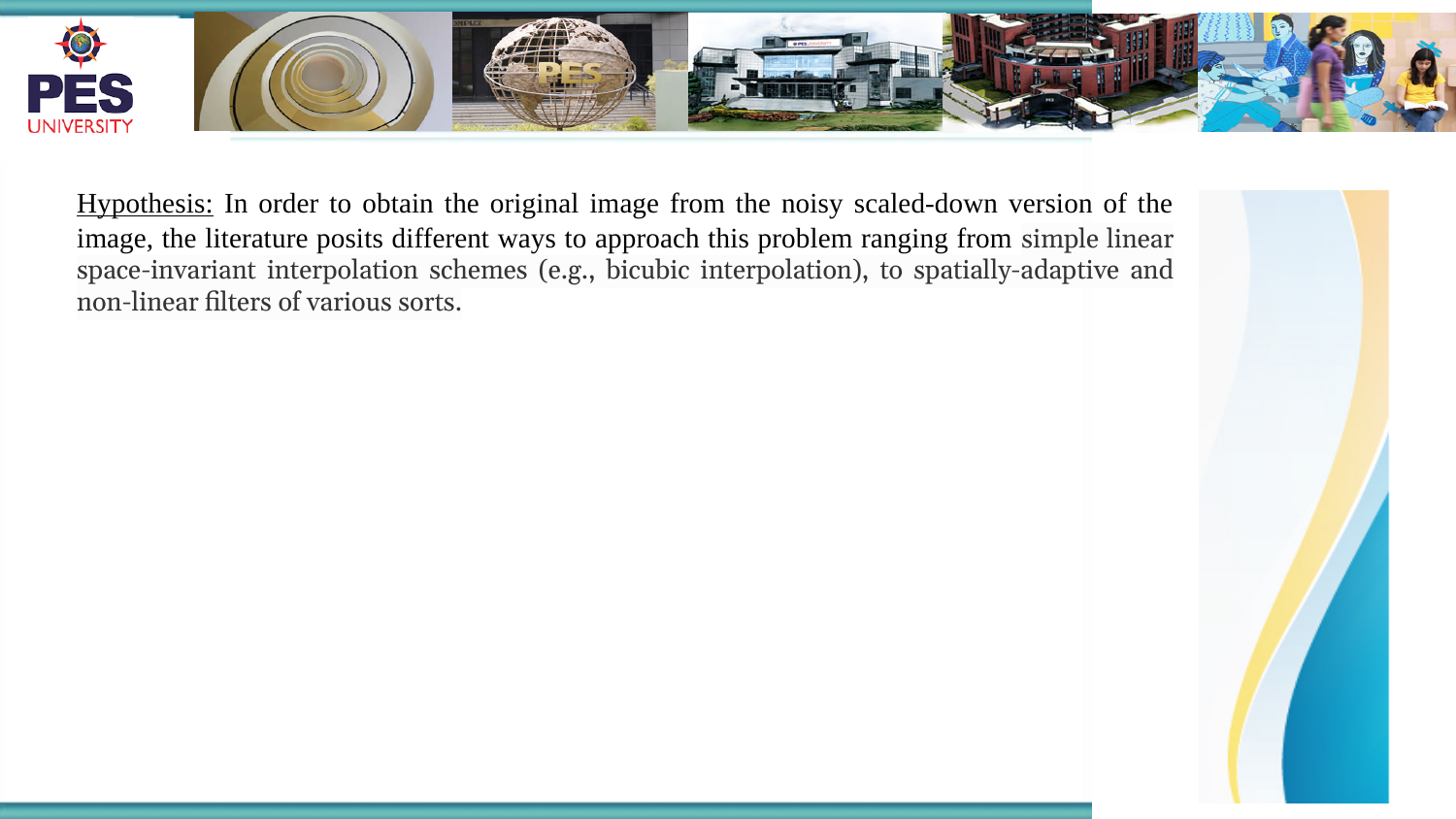

Hypothesis: In order to obtain the original image from the noisy scaled-down version of the image, the literature posits different ways to approach this problem ranging from simple linear space-invariant interpolation schemes (e.g., bicubic interpolation), to spatially-adaptive and non-linear filters of various sorts.